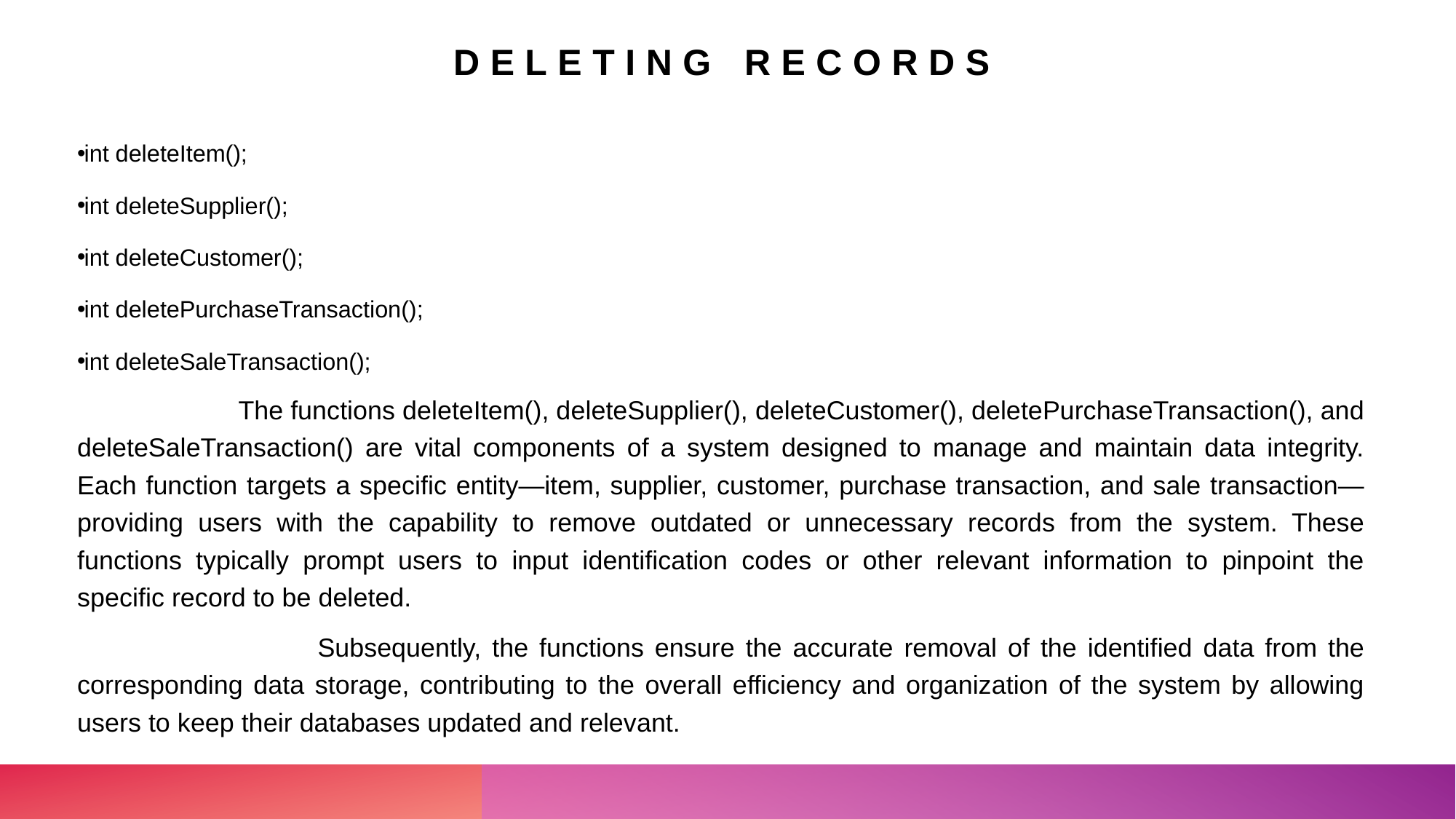

# Deleting records
int deleteItem();
int deleteSupplier();
int deleteCustomer();
int deletePurchaseTransaction();
int deleteSaleTransaction();
                      The functions deleteItem(), deleteSupplier(), deleteCustomer(), deletePurchaseTransaction(), and deleteSaleTransaction() are vital components of a system designed to manage and maintain data integrity. Each function targets a specific entity—item, supplier, customer, purchase transaction, and sale transaction—providing users with the capability to remove outdated or unnecessary records from the system. These functions typically prompt users to input identification codes or other relevant information to pinpoint the specific record to be deleted.
                      Subsequently, the functions ensure the accurate removal of the identified data from the corresponding data storage, contributing to the overall efficiency and organization of the system by allowing users to keep their databases updated and relevant.